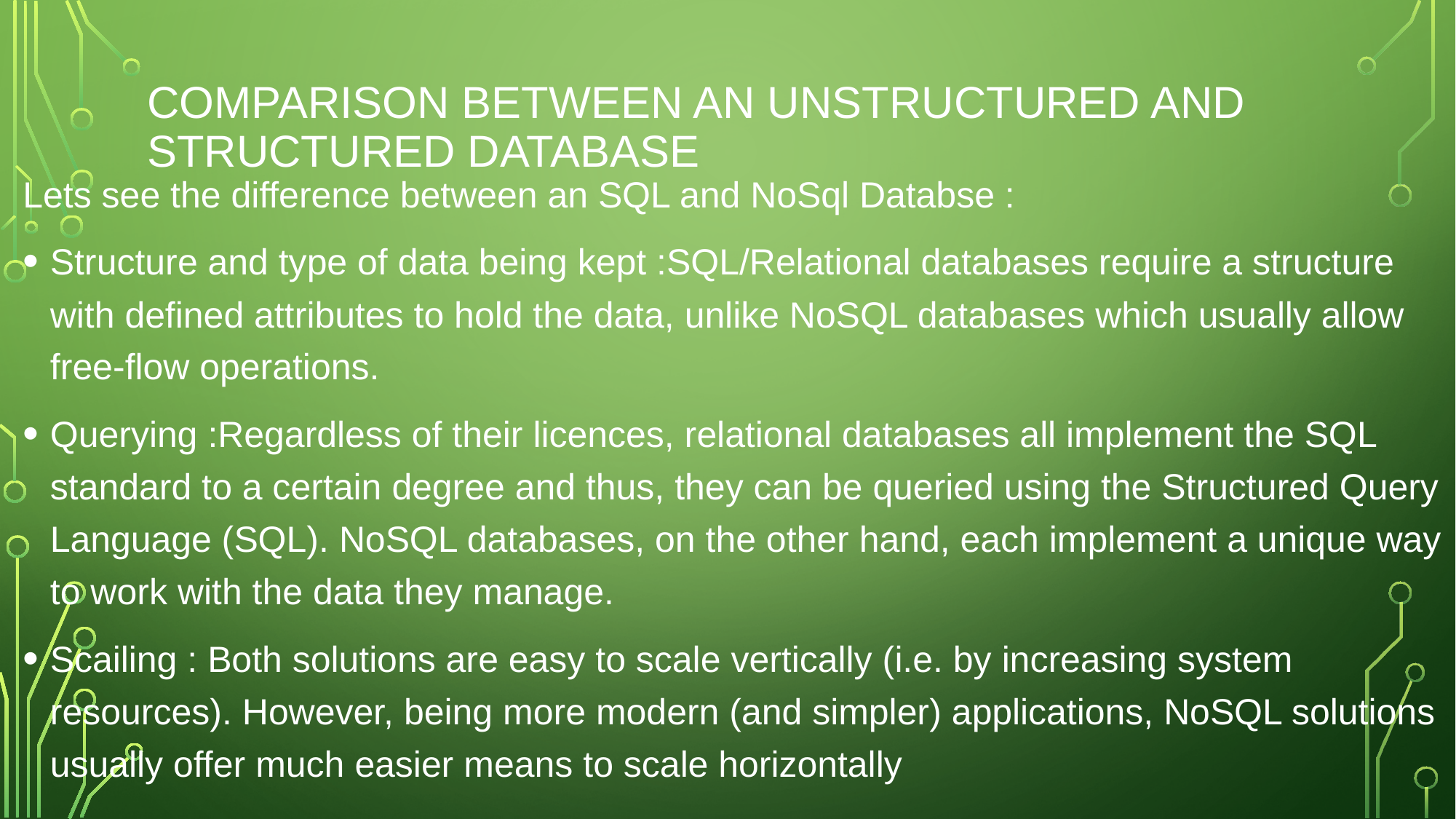

# Comparison between an unstructured and structured database
Lets see the difference between an SQL and NoSql Databse :
Structure and type of data being kept :SQL/Relational databases require a structure with defined attributes to hold the data, unlike NoSQL databases which usually allow free-flow operations.
Querying :Regardless of their licences, relational databases all implement the SQL standard to a certain degree and thus, they can be queried using the Structured Query Language (SQL). NoSQL databases, on the other hand, each implement a unique way to work with the data they manage.
Scailing : Both solutions are easy to scale vertically (i.e. by increasing system resources). However, being more modern (and simpler) applications, NoSQL solutions usually offer much easier means to scale horizontally